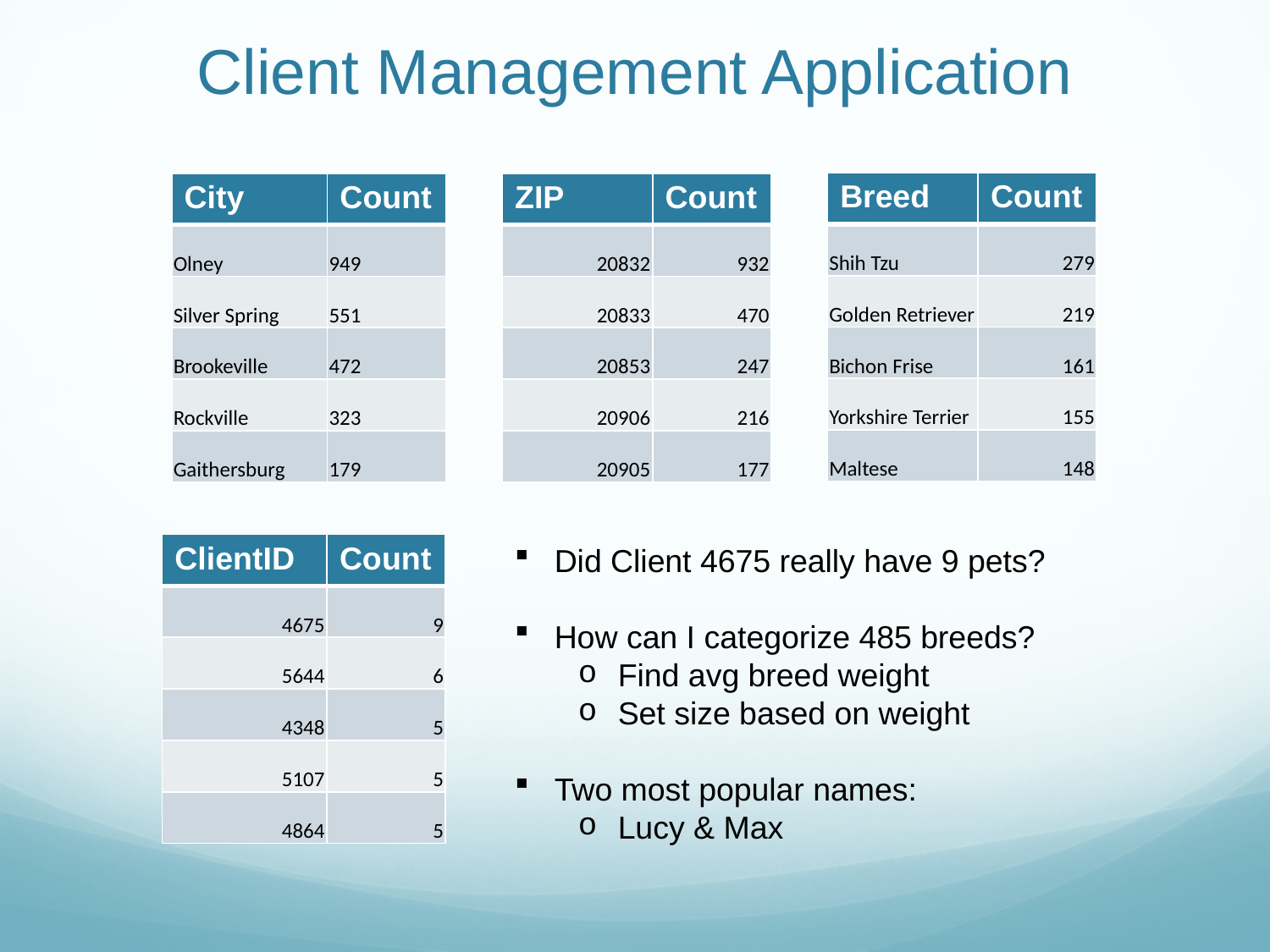

# Client Management Application
| Breed | Count |
| --- | --- |
| Shih Tzu | 279 |
| Golden Retriever | 219 |
| Bichon Frise | 161 |
| Yorkshire Terrier | 155 |
| Maltese | 148 |
| City | Count |
| --- | --- |
| Olney | 949 |
| Silver Spring | 551 |
| Brookeville | 472 |
| Rockville | 323 |
| Gaithersburg | 179 |
| ZIP | Count |
| --- | --- |
| 20832 | 932 |
| 20833 | 470 |
| 20853 | 247 |
| 20906 | 216 |
| 20905 | 177 |
Did Client 4675 really have 9 pets?

How can I categorize 485 breeds?
Find avg breed weight
Set size based on weight

Two most popular names:
Lucy & Max

| ClientID | Count |
| --- | --- |
| 4675 | 9 |
| 5644 | 6 |
| 4348 | 5 |
| 5107 | 5 |
| 4864 | 5 |